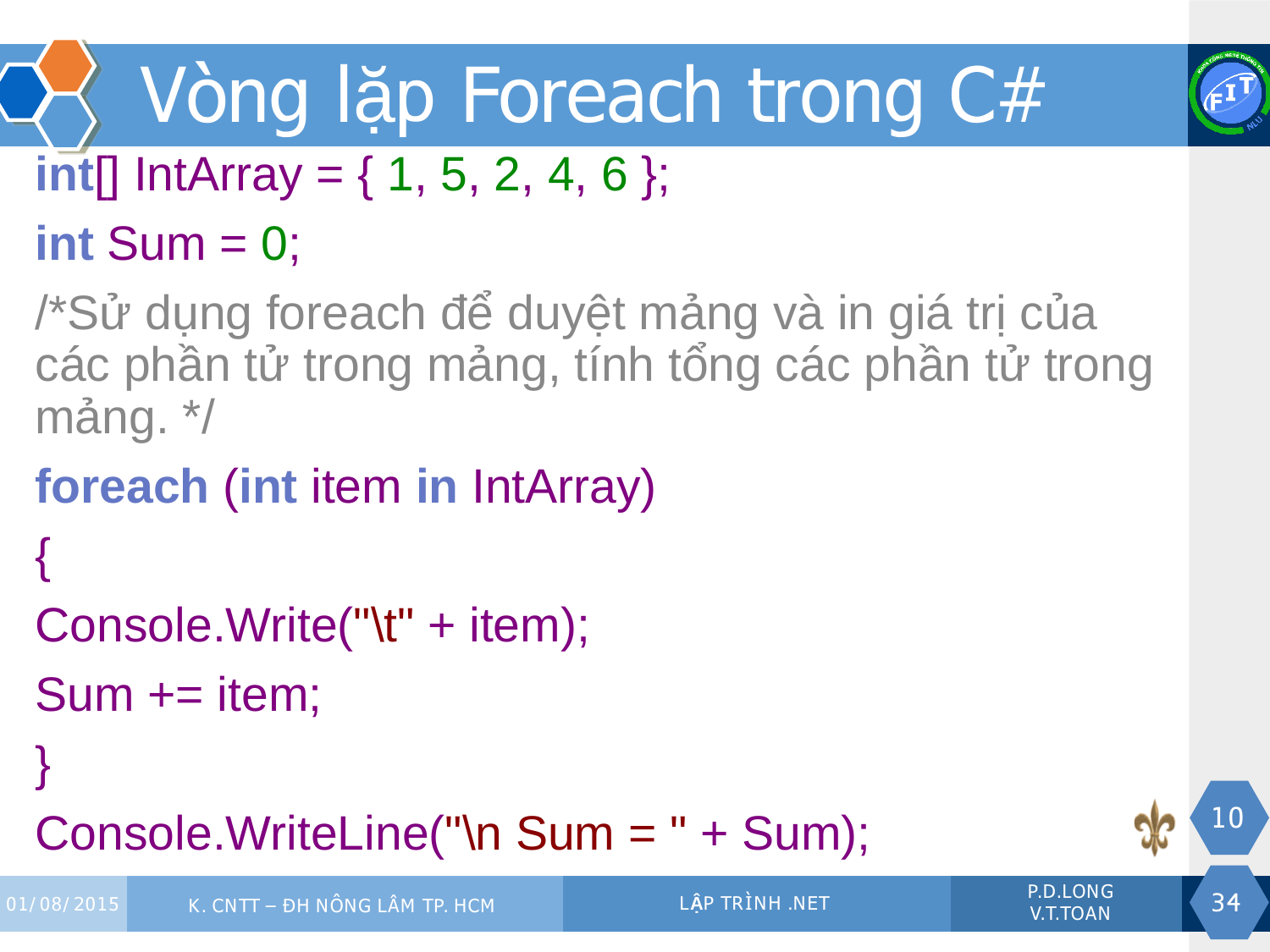

# Vòng lặp Foreach trong C#
int[] IntArray = { 1, 5, 2, 4, 6 };
int Sum = 0;
/*Sử dụng foreach để duyệt mảng và in giá trị của các phần tử trong mảng, tính tổng các phần tử trong mảng. */
foreach (int item in IntArray)
{
Console.Write("\t" + item);
Sum += item;
}
Console.WriteLine("\n Sum = " + Sum);

10
01/08/2015
K. CNTT – ĐH NÔNG LÂM TP. HCM